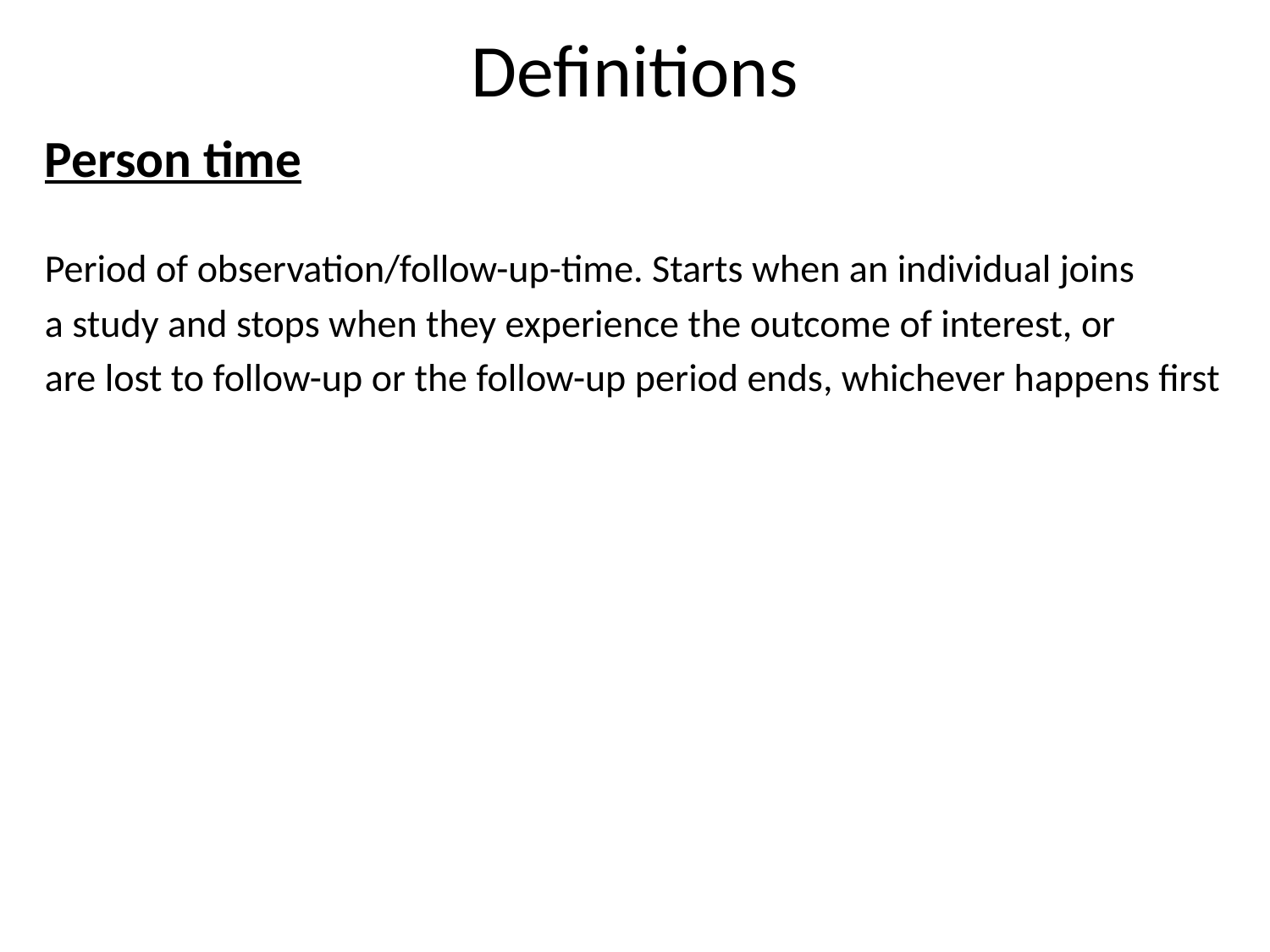

# Definitions
Person time
Period of observation/follow-up-time. Starts when an individual joins
a study and stops when they experience the outcome of interest, or
are lost to follow-up or the follow-up period ends, whichever happens first